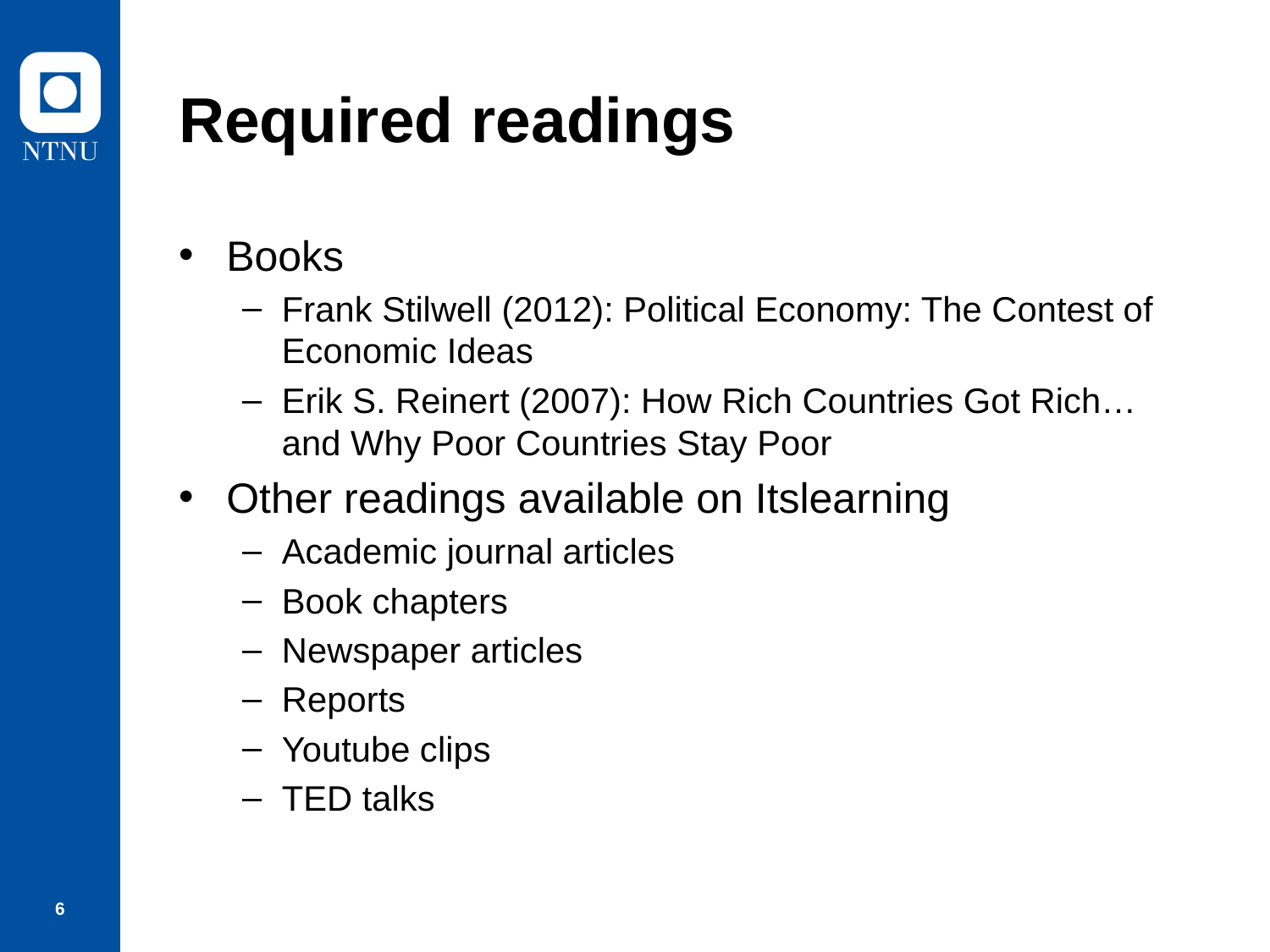

# Required readings
Books
Frank Stilwell (2012): Political Economy: The Contest of Economic Ideas
Erik S. Reinert (2007): How Rich Countries Got Rich… and Why Poor Countries Stay Poor
Other readings available on Itslearning
Academic journal articles
Book chapters
Newspaper articles
Reports
Youtube clips
TED talks